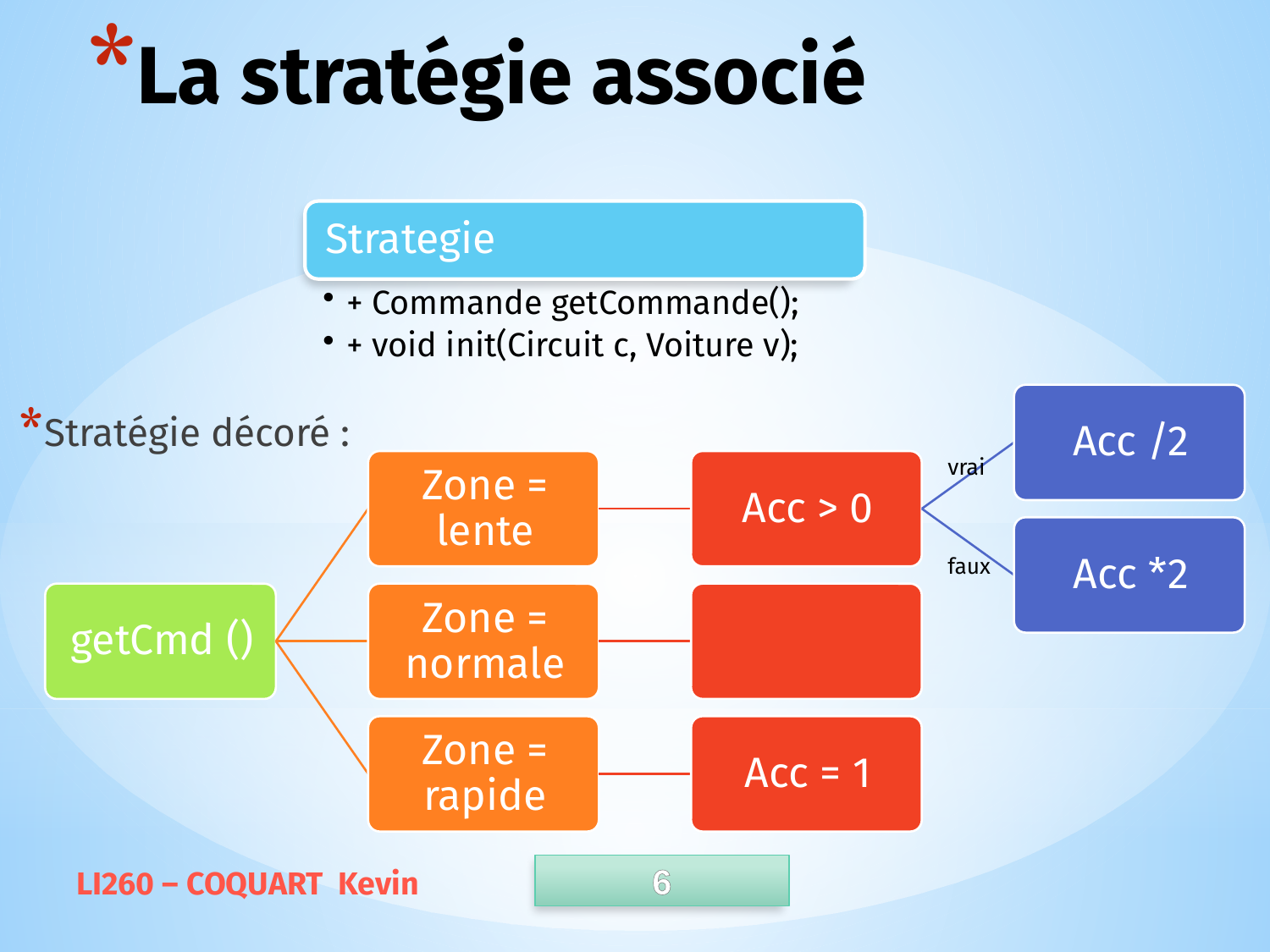

# La stratégie associé
Strategie
+ Commande getCommande();
+ void init(Circuit c, Voiture v);
getCmd ()

Zone = lente

Acc > 0

Acc /2

Acc *2

Zone = normale

Zone = rapide

Acc = 1
vrai
faux
Stratégie décoré :
6
LI260 – COQUART  Kevin